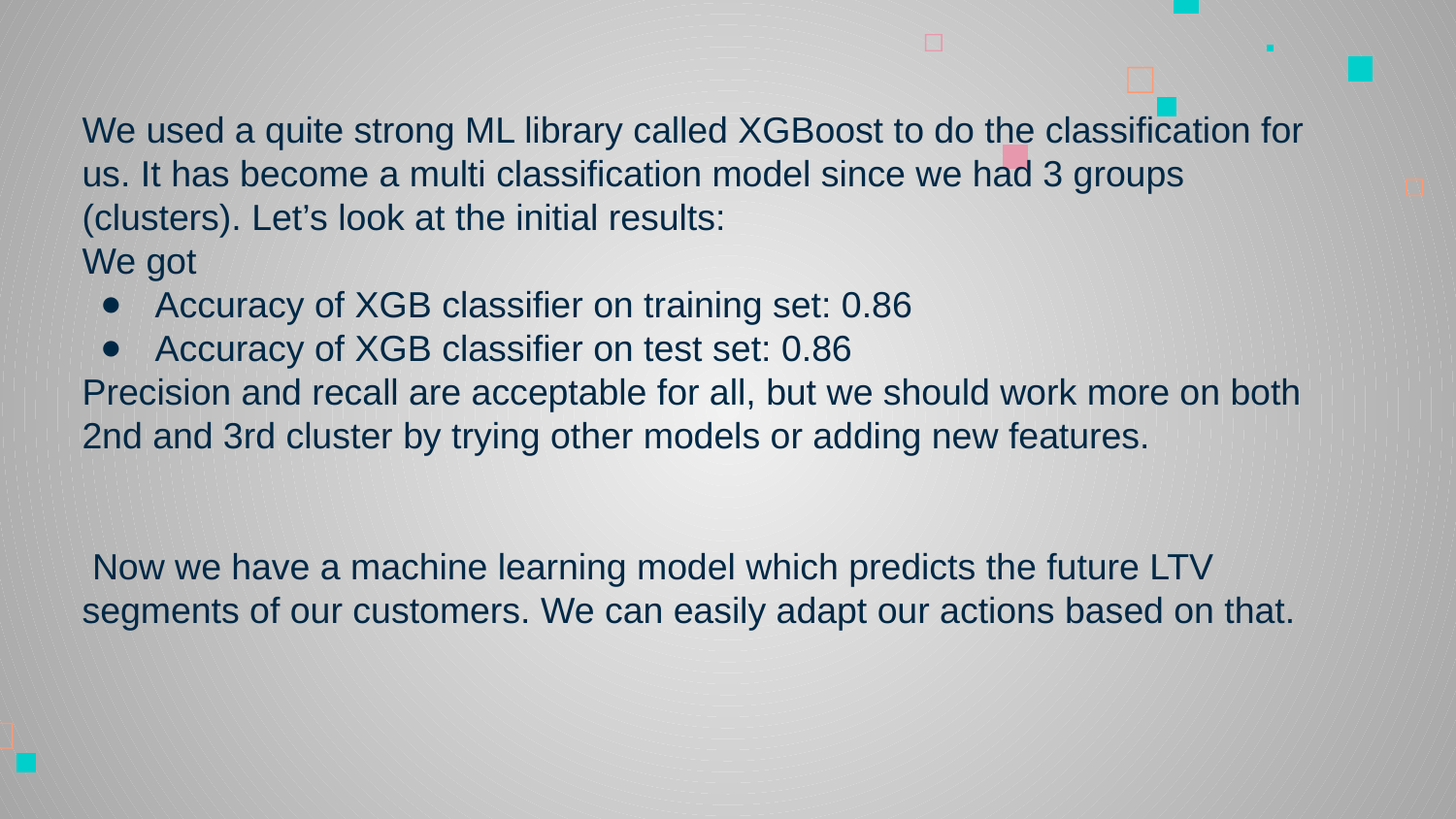

# We used a quite strong ML library called XGBoost to do the classification for us. It has become a multi classification model since we had 3 groups (clusters). Let’s look at the initial results:
We got
Accuracy of XGB classifier on training set: 0.86
Accuracy of XGB classifier on test set: 0.86
Precision and recall are acceptable for all, but we should work more on both 2nd and 3rd cluster by trying other models or adding new features.

 Now we have a machine learning model which predicts the future LTV segments of our customers. We can easily adapt our actions based on that.